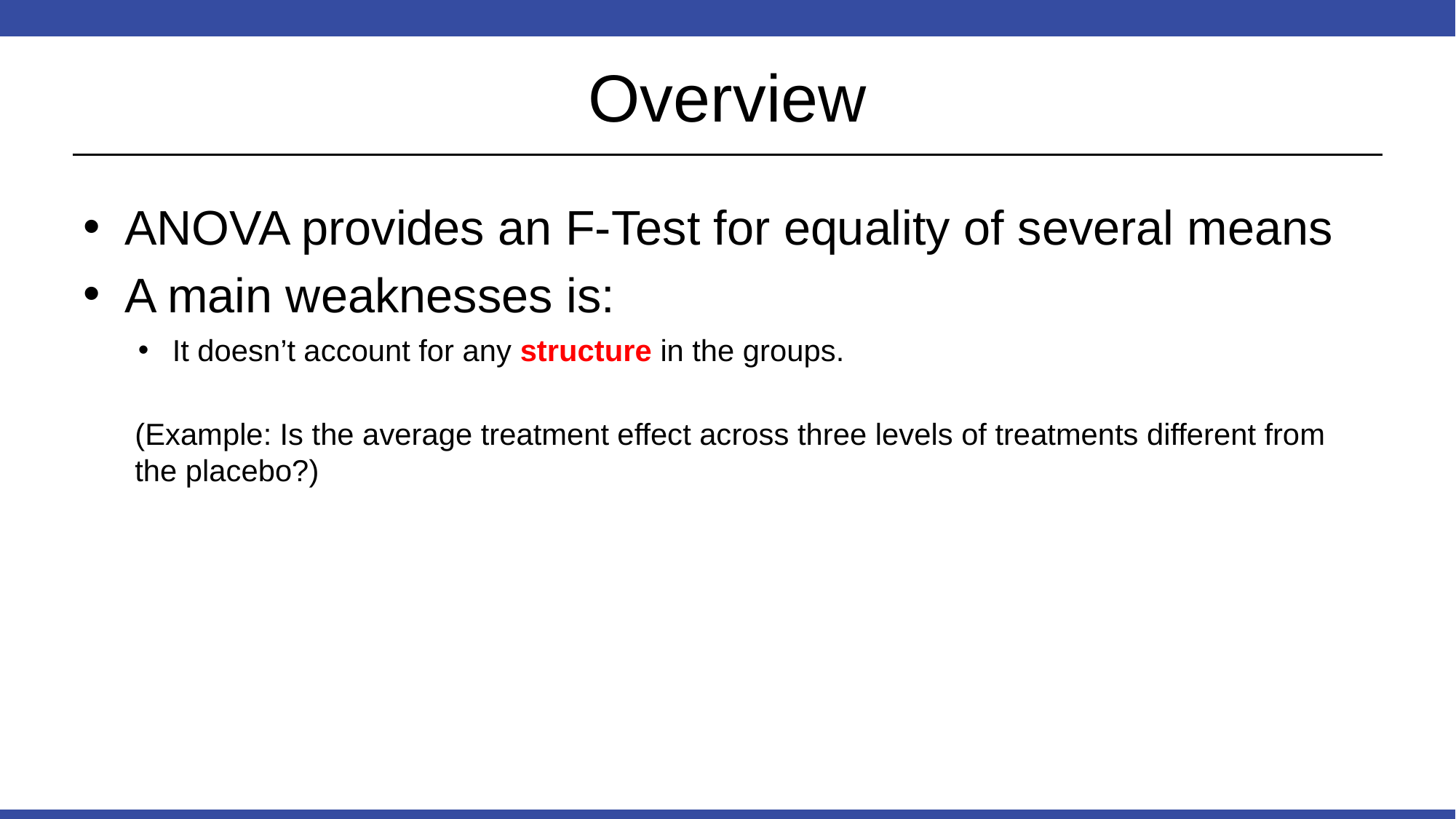

# Overview
ANOVA provides an F-Test for equality of several means
A main weaknesses is:
It doesn’t account for any structure in the groups.

(Example: Is the average treatment effect across three levels of treatments different from the placebo?)